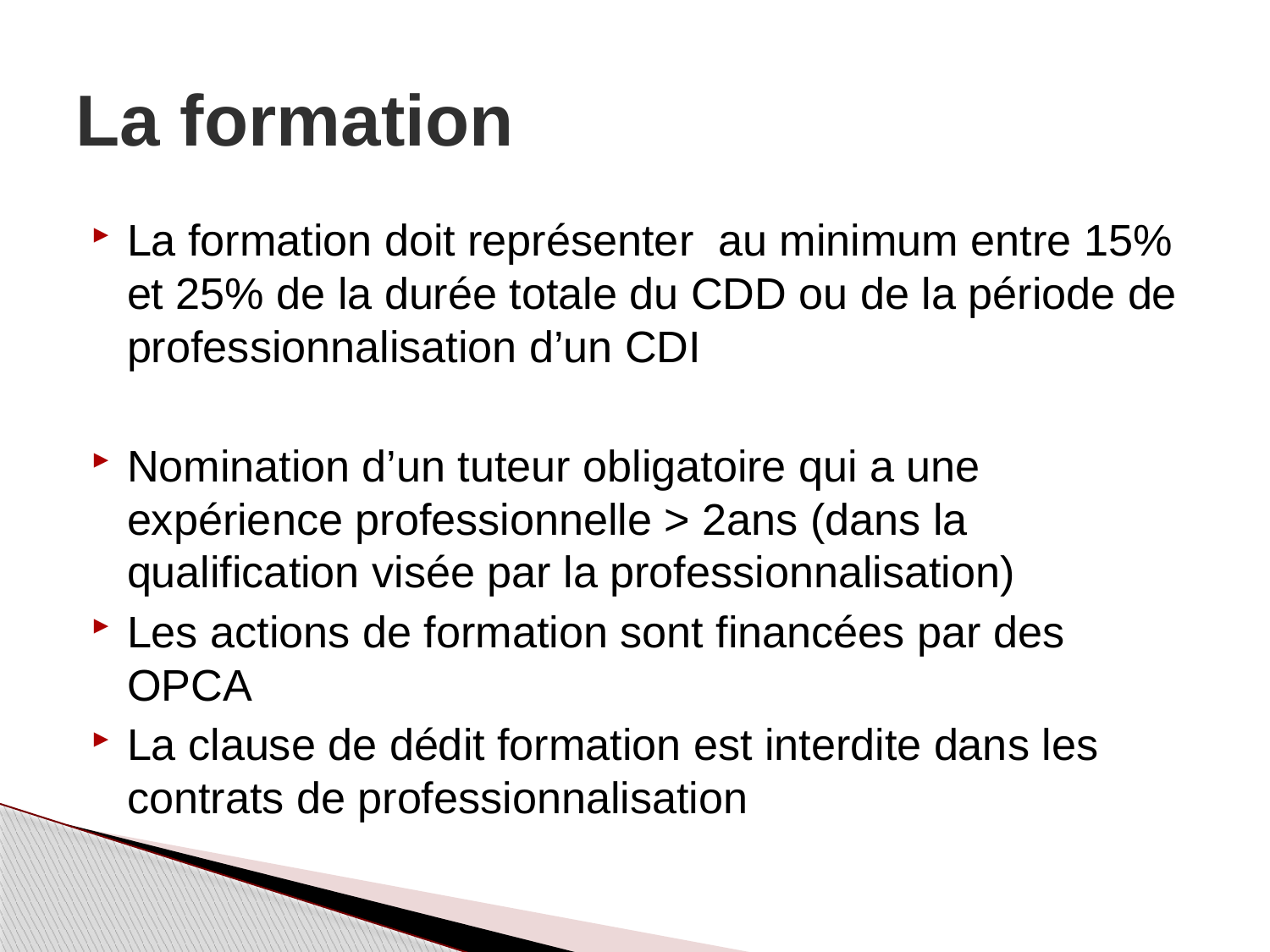

# La formation
La formation doit représenter  au minimum entre 15% et 25% de la durée totale du CDD ou de la période de professionnalisation d’un CDI

Nomination d’un tuteur obligatoire qui a une expérience professionnelle > 2ans (dans la qualification visée par la professionnalisation)
Les actions de formation sont financées par des OPCA
La clause de dédit formation est interdite dans les contrats de professionnalisation